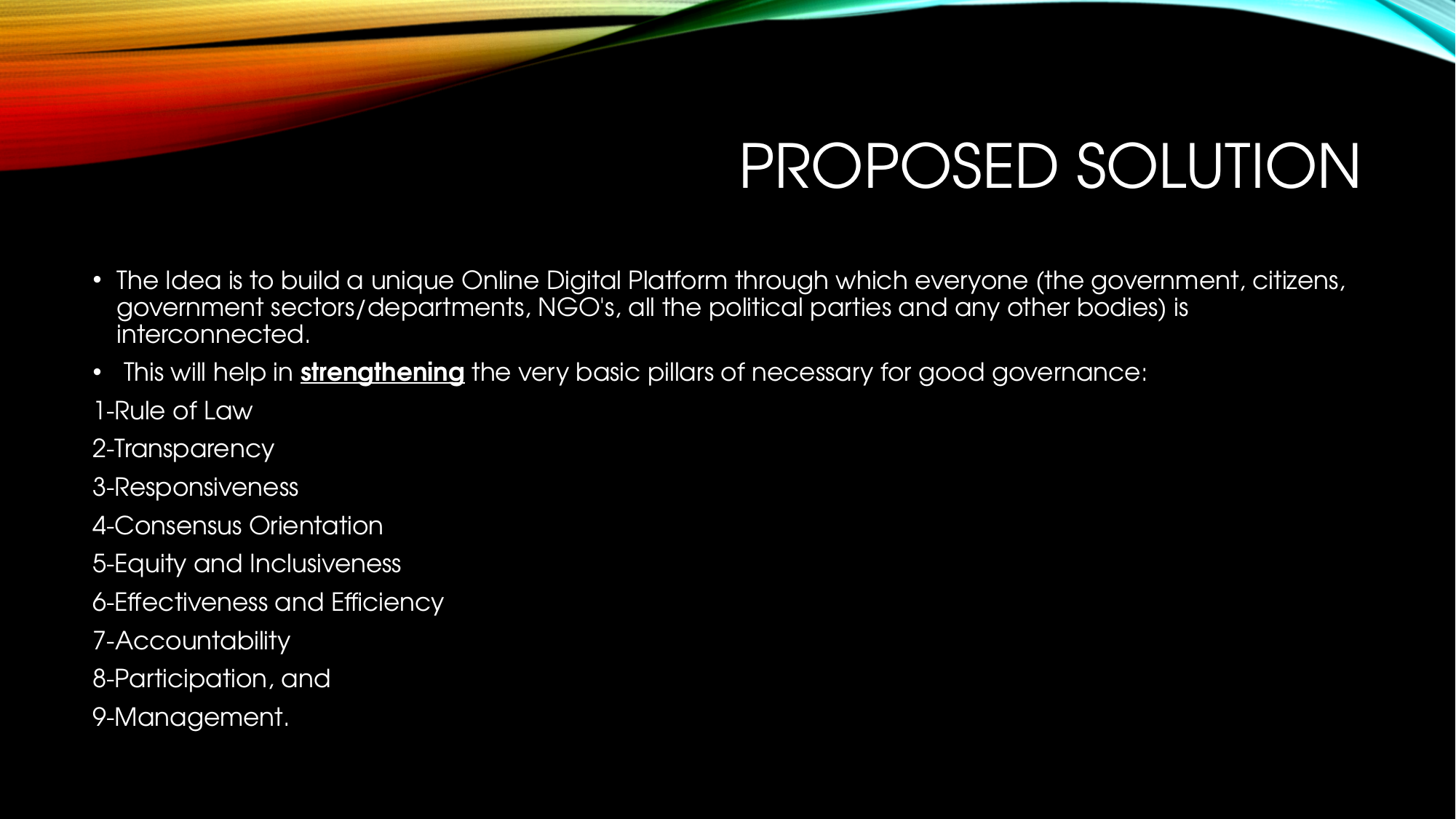

# Proposed Solution
The Idea is to build a unique Online Digital Platform through which everyone (the government, citizens, government sectors/departments, NGO's, all the political parties and any other bodies) is interconnected.
 This will help in strengthening the very basic pillars of necessary for good governance:
1-Rule of Law
2-Transparency
3-Responsiveness
4-Consensus Orientation
5-Equity and Inclusiveness
6-Effectiveness and Efficiency
7-Accountability
8-Participation, and
9-Management.